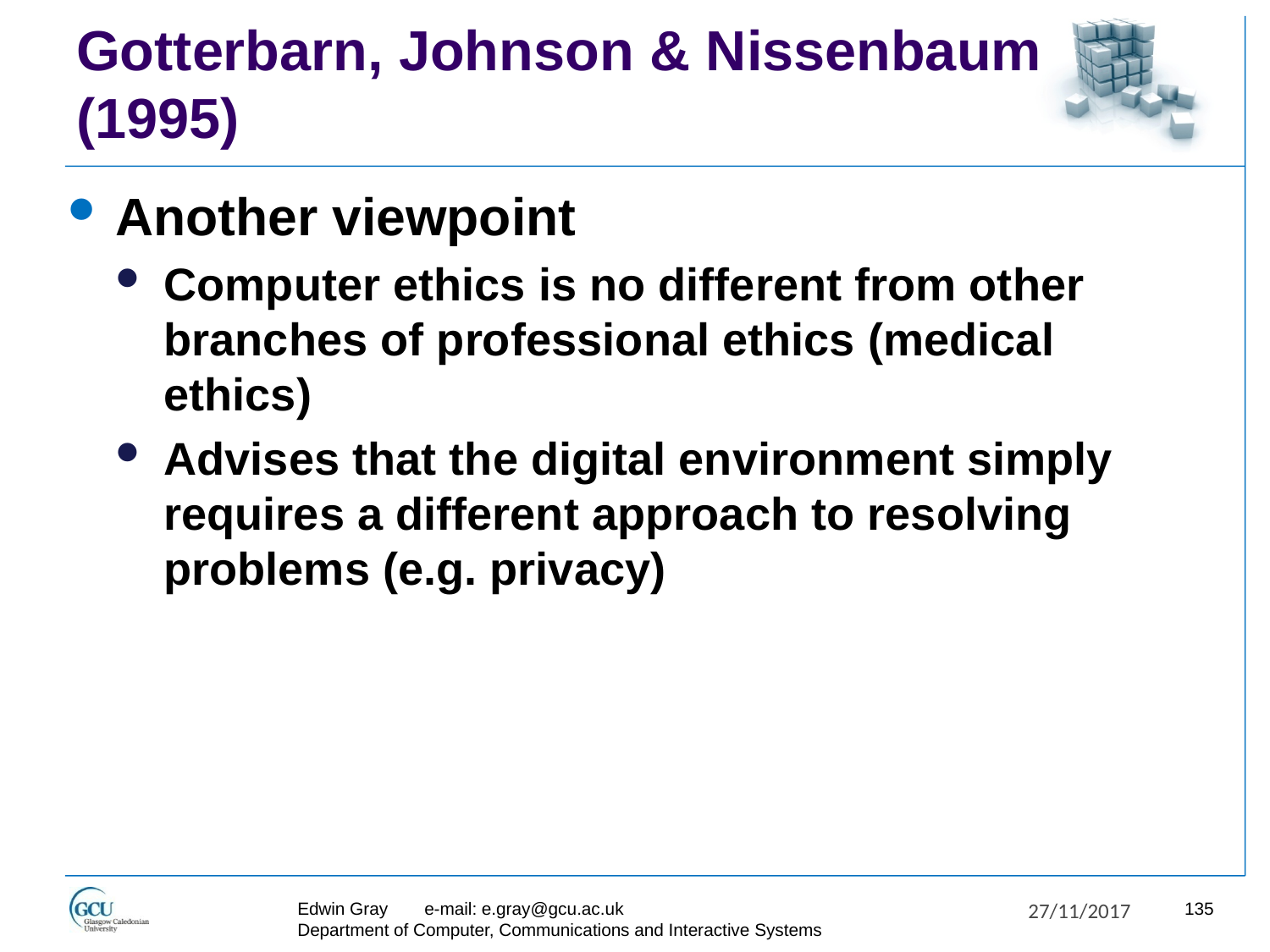

# Gotterbarn, Johnson & Nissenbaum (1995)
Another viewpoint
Computer ethics is no different from other branches of professional ethics (medical ethics)
Advises that the digital environment simply requires a different approach to resolving problems (e.g. privacy)
27/11/2017
Edwin Gray	e-mail: e.gray@gcu.ac.uk
Department of Computer, Communications and Interactive Systems
135